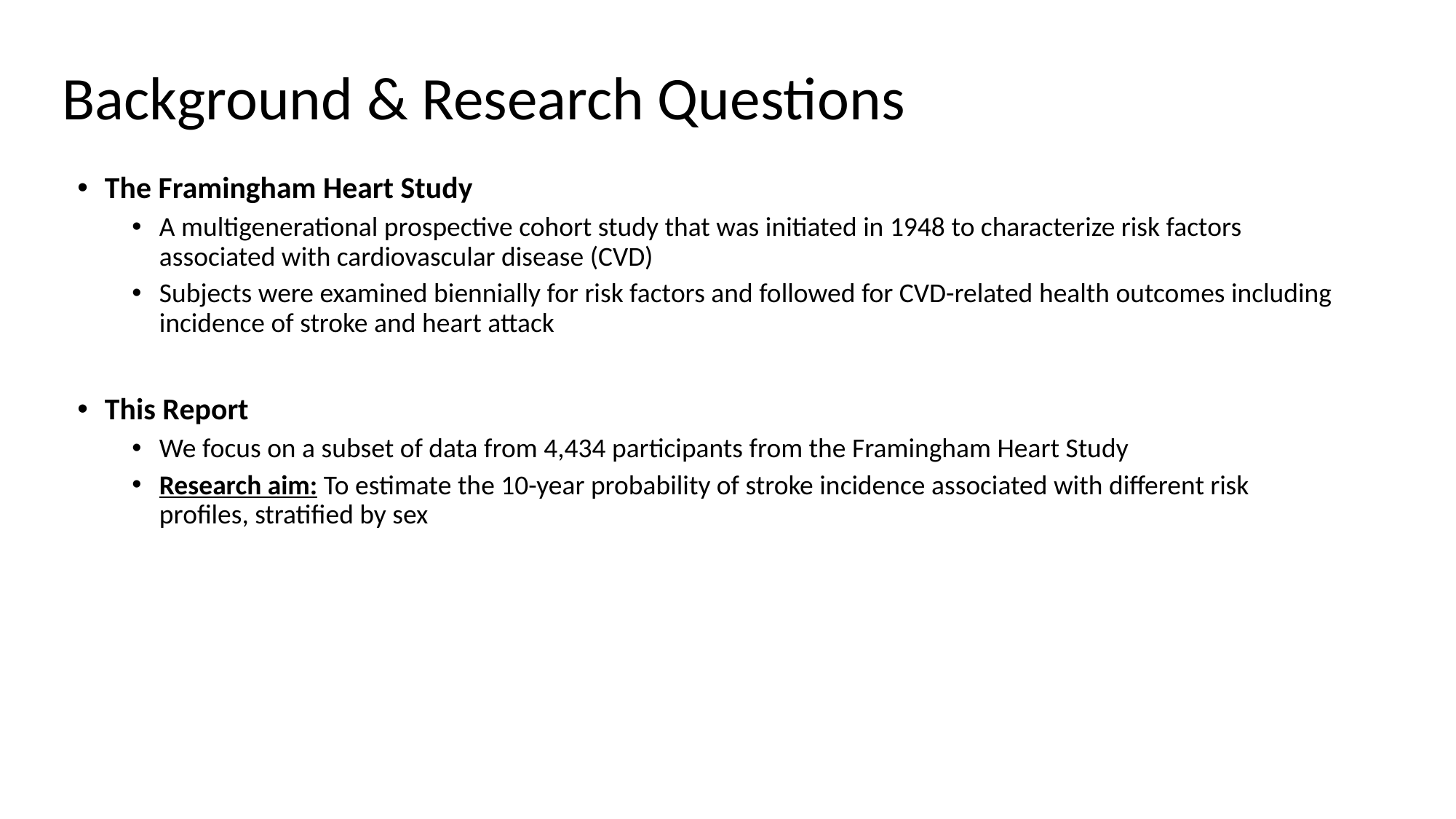

# Background & Research Questions
The Framingham Heart Study
A multigenerational prospective cohort study that was initiated in 1948 to characterize risk factors associated with cardiovascular disease (CVD)
Subjects were examined biennially for risk factors and followed for CVD-related health outcomes including incidence of stroke and heart attack

This Report
We focus on a subset of data from 4,434 participants from the Framingham Heart Study
Research aim: To estimate the 10-year probability of stroke incidence associated with different risk profiles, stratified by sex